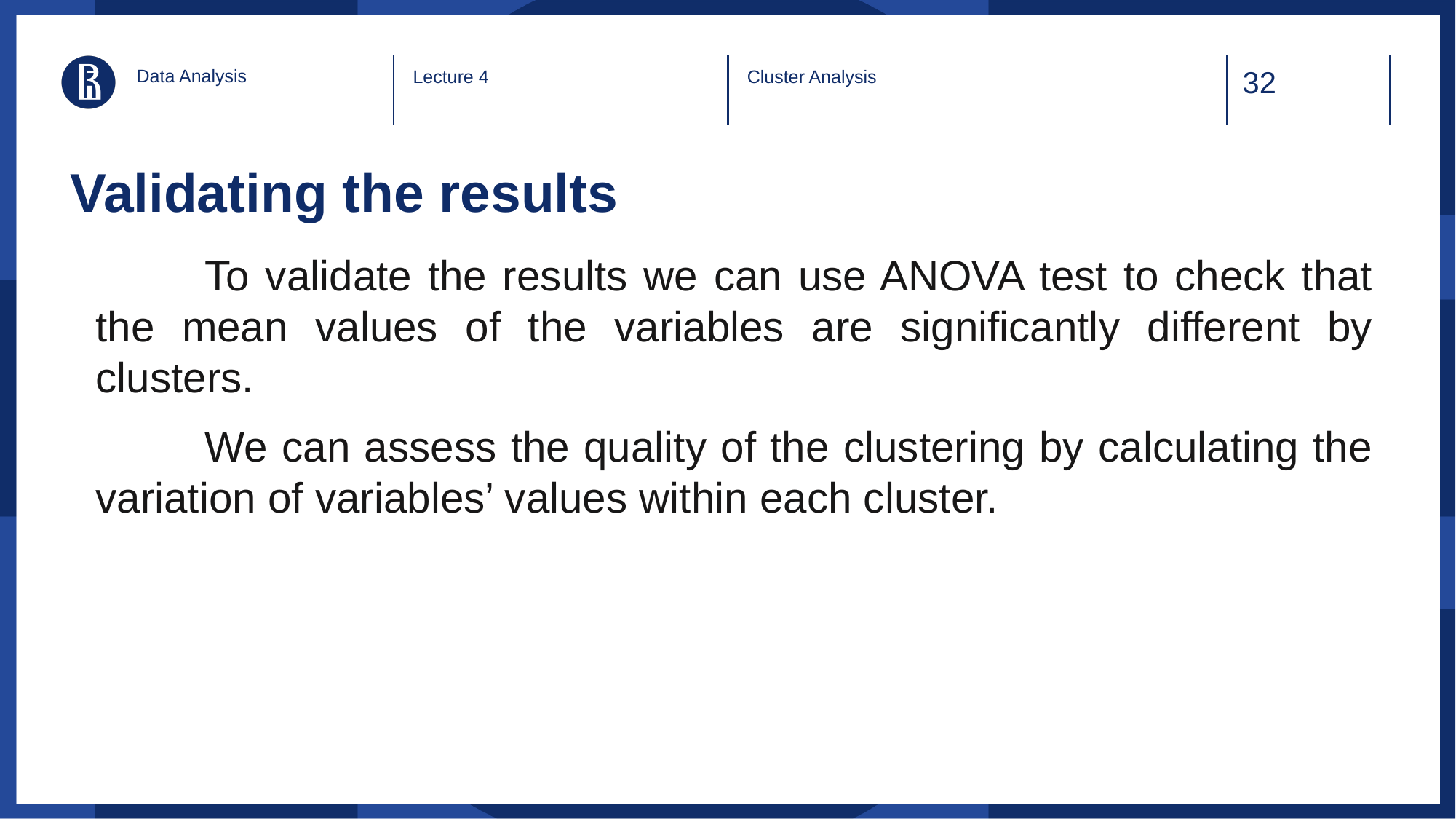

Data Analysis
Lecture 4
Cluster Analysis
# Validating the results
	To validate the results we can use ANOVA test to check that the mean values of the variables are significantly different by clusters.
	We can assess the quality of the clustering by calculating the variation of variables’ values within each cluster.